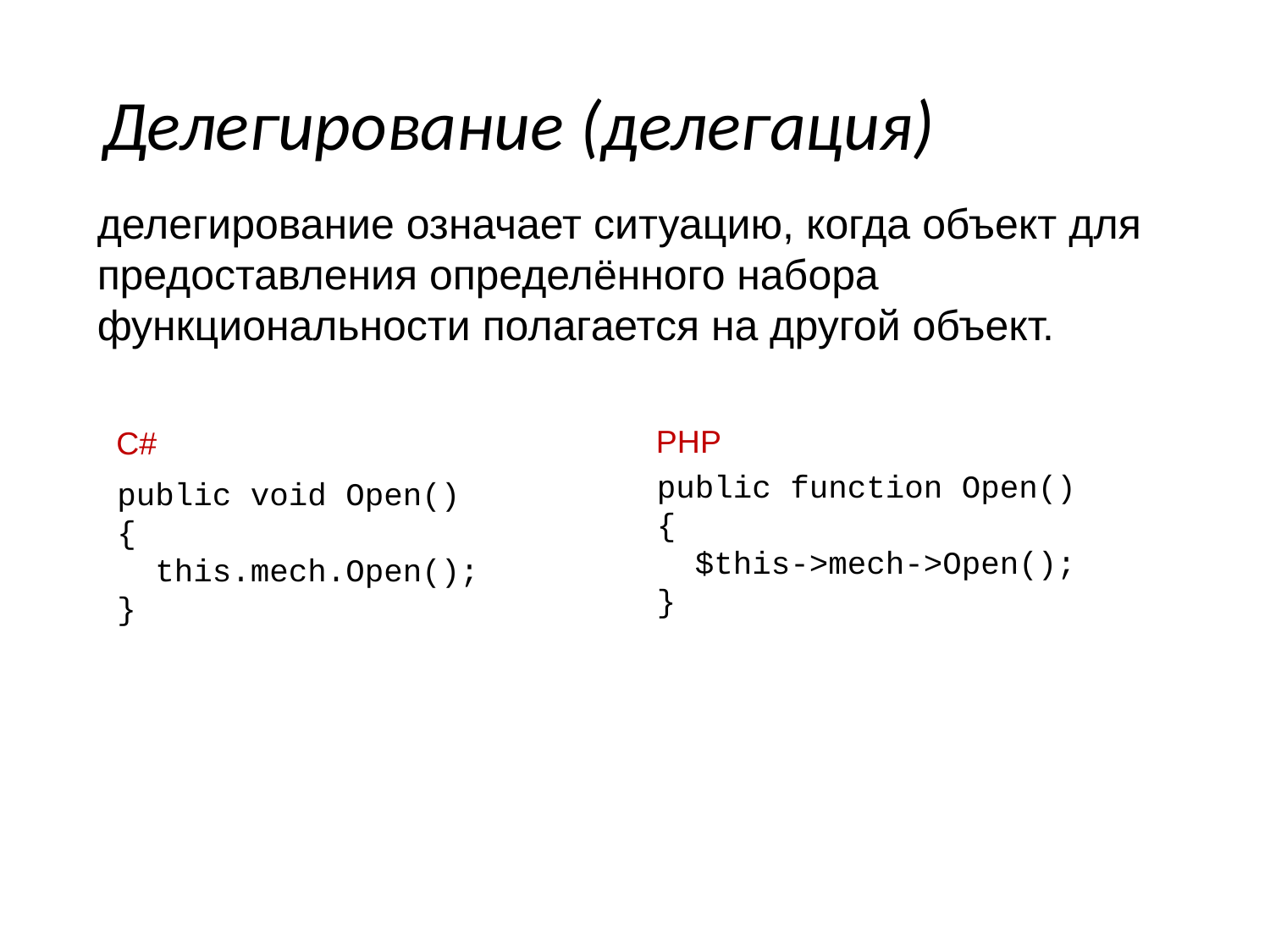

# Делегирование (делегация)
делегирование означает ситуацию, когда объект для предоставления определённого набора функциональности полагается на другой объект.
PHP
C#
public function Open()
{
  $this->mech->Open();
}
public void Open()
{
  this.mech.Open();
}